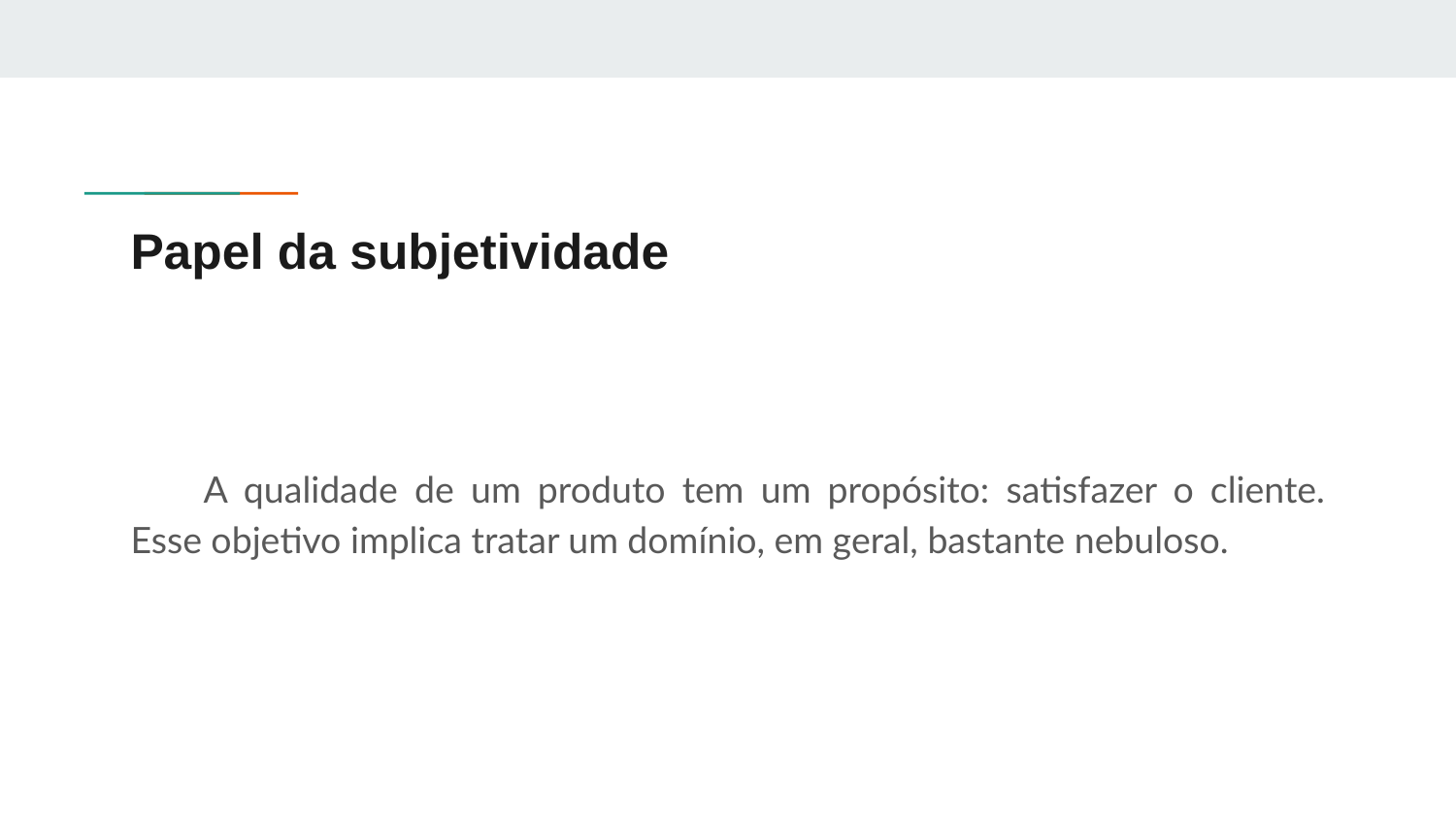

# Papel da subjetividade
A qualidade de um produto tem um propósito: satisfazer o cliente. Esse objetivo implica tratar um domínio, em geral, bastante nebuloso.